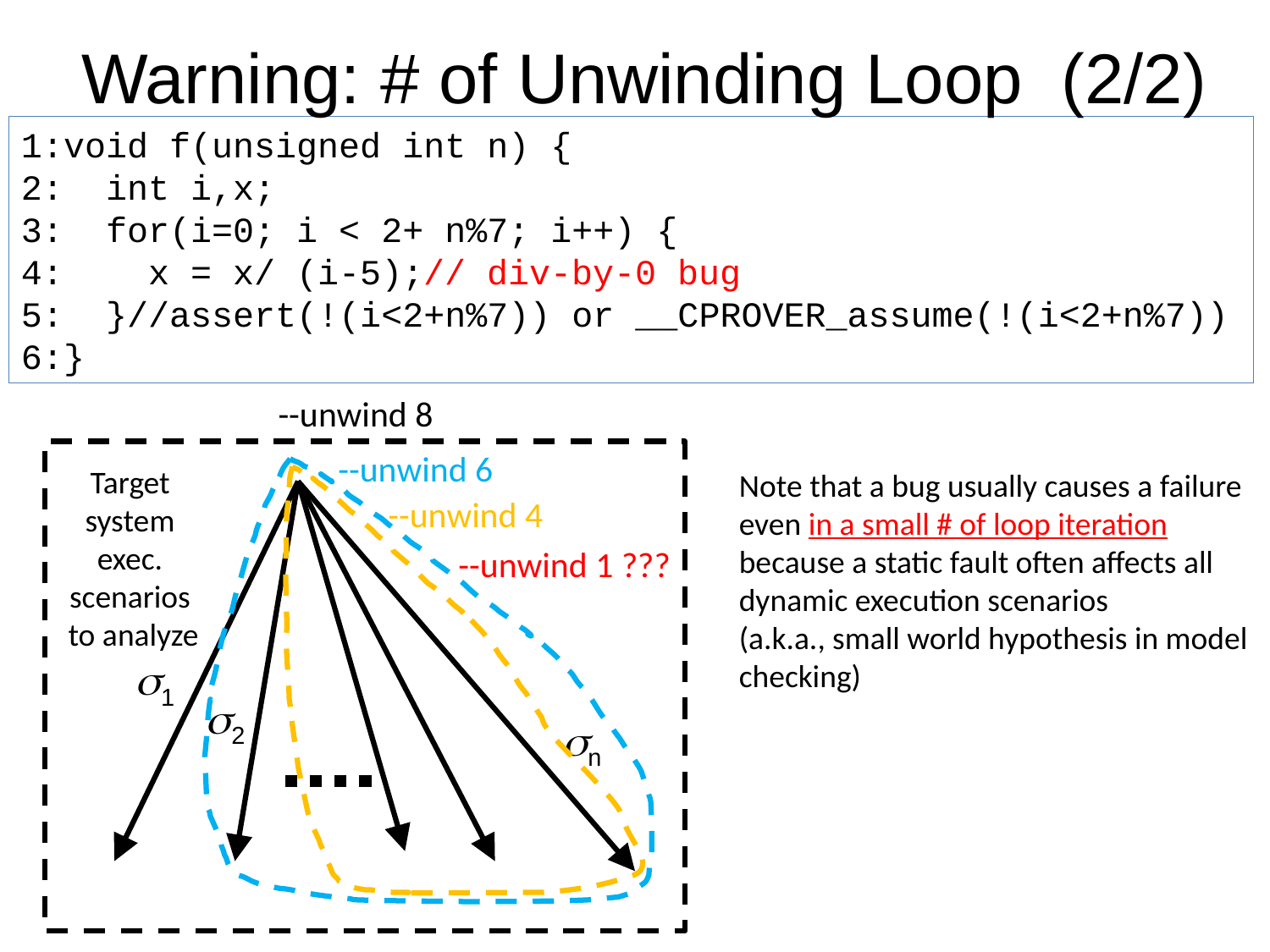

# Warning: # of Unwinding Loop  (2/2)
1:void f(unsigned int n) {
2:  int i,x;
3:  for(i=0; i < 2+ n%7; i++) {
4:    x = x/ (i-5);// div-by-0 bug
5:  }//assert(!(i<2+n%7)) or __CPROVER_assume(!(i<2+n%7))
6:}
--unwind 8
--unwind 6

Target
system
exec.
scenarios
to analyze

Note that a bug usually causes a failure even in a small # of loop iteration because a static fault often affects all dynamic execution scenarios
(a.k.a., small world hypothesis in model checking)
--unwind 4
--unwind 1 ???

σ1
σ2
σn